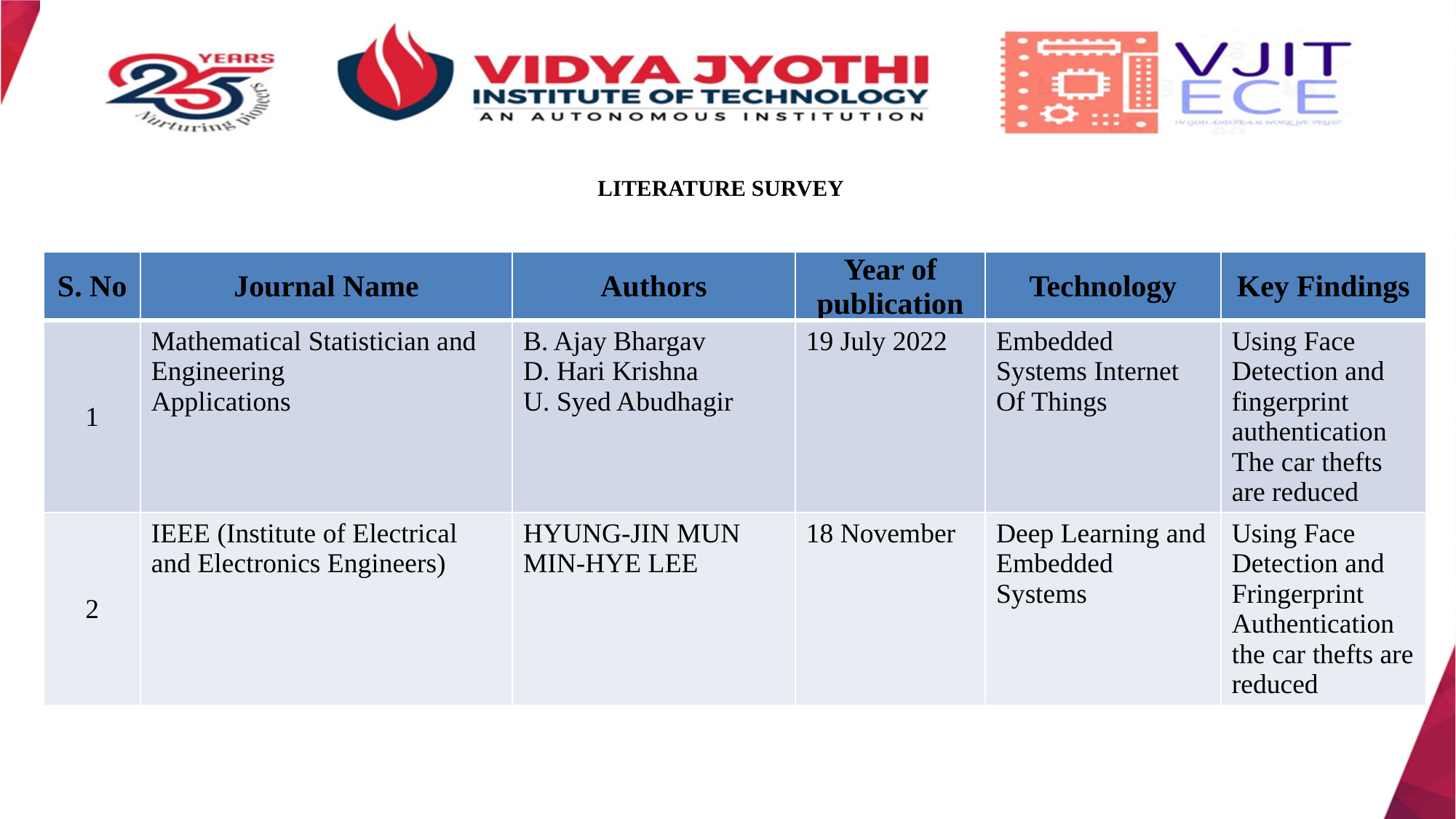

# LITERATURE SURVEY
| S. No | Journal Name | Authors | Year of publication | Technology | Key Findings |
| --- | --- | --- | --- | --- | --- |
| 1 | Mathematical Statistician and Engineering Applications | B. Ajay Bhargav D. Hari Krishna U. Syed Abudhagir | 19 July 2022 | Embedded Systems Internet Of Things | Using Face Detection and fingerprint authentication The car thefts are reduced |
| 2 | IEEE (Institute of Electrical and Electronics Engineers) | HYUNG-JIN MUN MIN-HYE LEE | 18 November | Deep Learning and Embedded Systems | Using Face Detection and Fringerprint Authentication the car thefts are reduced |
 Mini Project review -1 - ECE Department
5